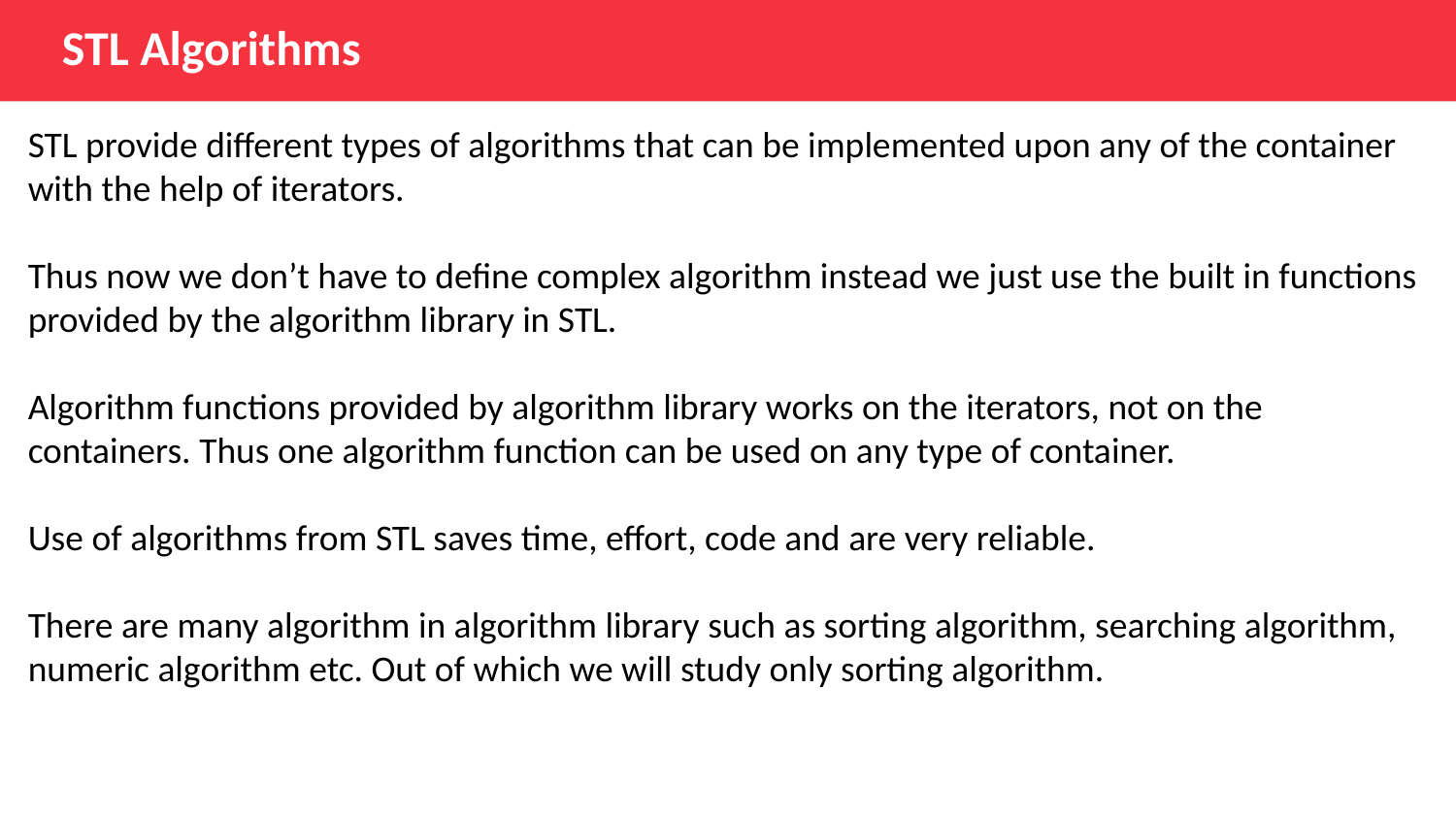

STL Algorithms
STL provide different types of algorithms that can be implemented upon any of the container with the help of iterators.

Thus now we don’t have to define complex algorithm instead we just use the built in functions provided by the algorithm library in STL.

Algorithm functions provided by algorithm library works on the iterators, not on the containers. Thus one algorithm function can be used on any type of container.

Use of algorithms from STL saves time, effort, code and are very reliable.

There are many algorithm in algorithm library such as sorting algorithm, searching algorithm, numeric algorithm etc. Out of which we will study only sorting algorithm.